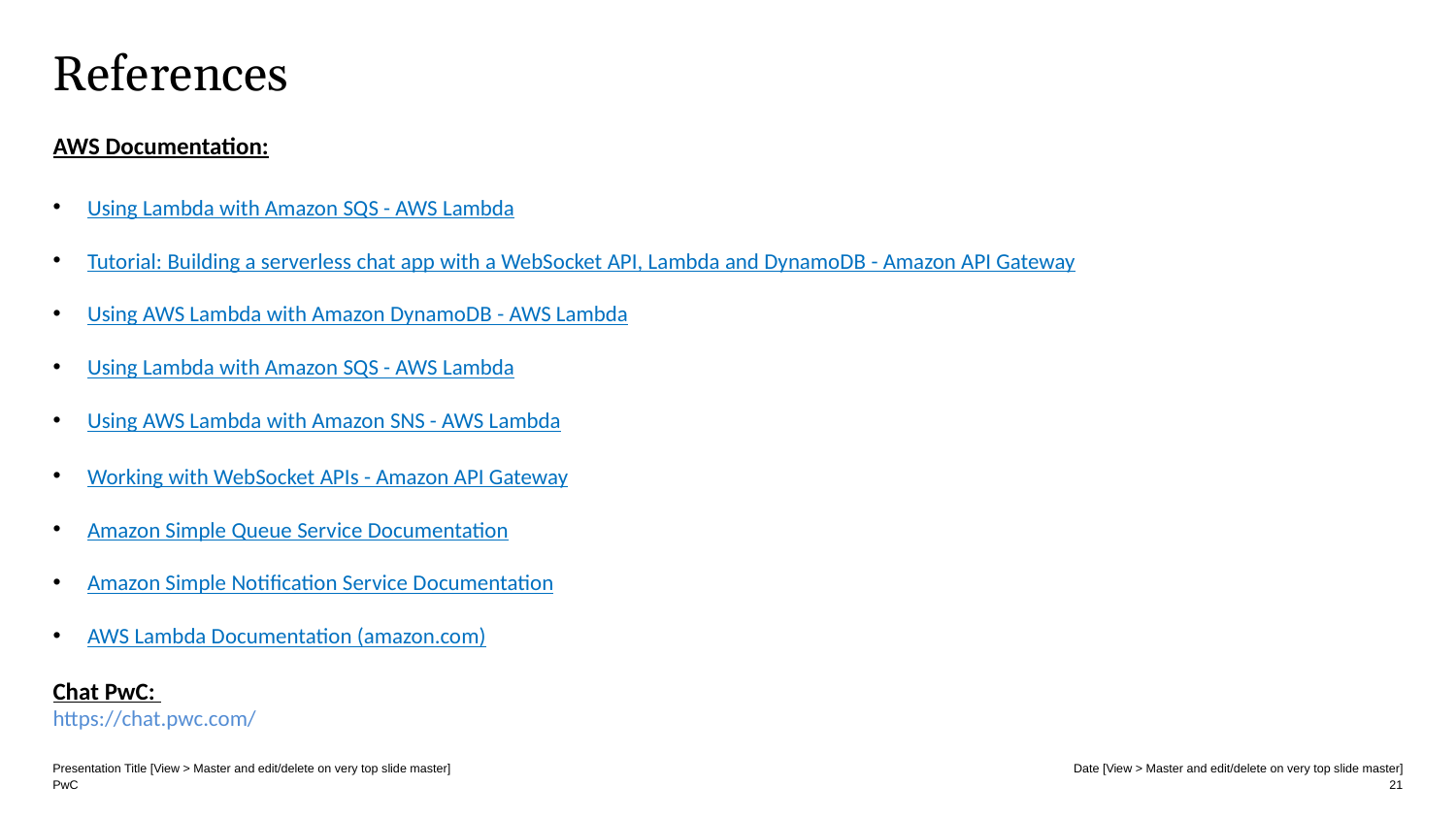

# References
AWS Documentation:

Using Lambda with Amazon SQS - AWS Lambda

Tutorial: Building a serverless chat app with a WebSocket API, Lambda and DynamoDB - Amazon API Gateway

Using AWS Lambda with Amazon DynamoDB - AWS Lambda

Using Lambda with Amazon SQS - AWS Lambda

Using AWS Lambda with Amazon SNS - AWS Lambda

Working with WebSocket APIs - Amazon API Gateway

Amazon Simple Queue Service Documentation

Amazon Simple Notification Service Documentation

AWS Lambda Documentation (amazon.com)

Chat PwC:
https://chat.pwc.com/

21